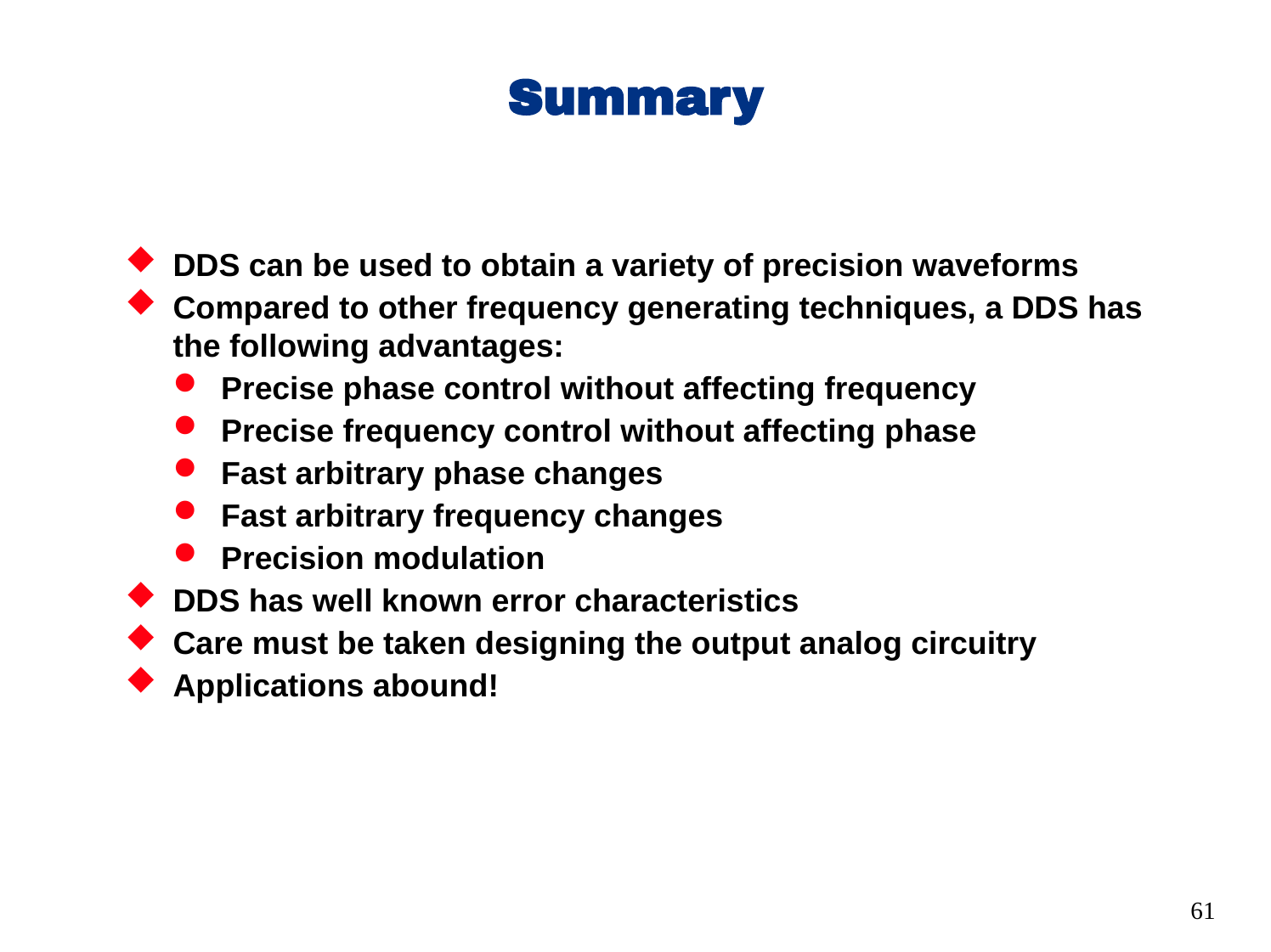

# Summary
DDS can be used to obtain a variety of precision waveforms
Compared to other frequency generating techniques, a DDS has the following advantages:
Precise phase control without affecting frequency
Precise frequency control without affecting phase
Fast arbitrary phase changes
Fast arbitrary frequency changes
Precision modulation
DDS has well known error characteristics
Care must be taken designing the output analog circuitry
Applications abound!

61